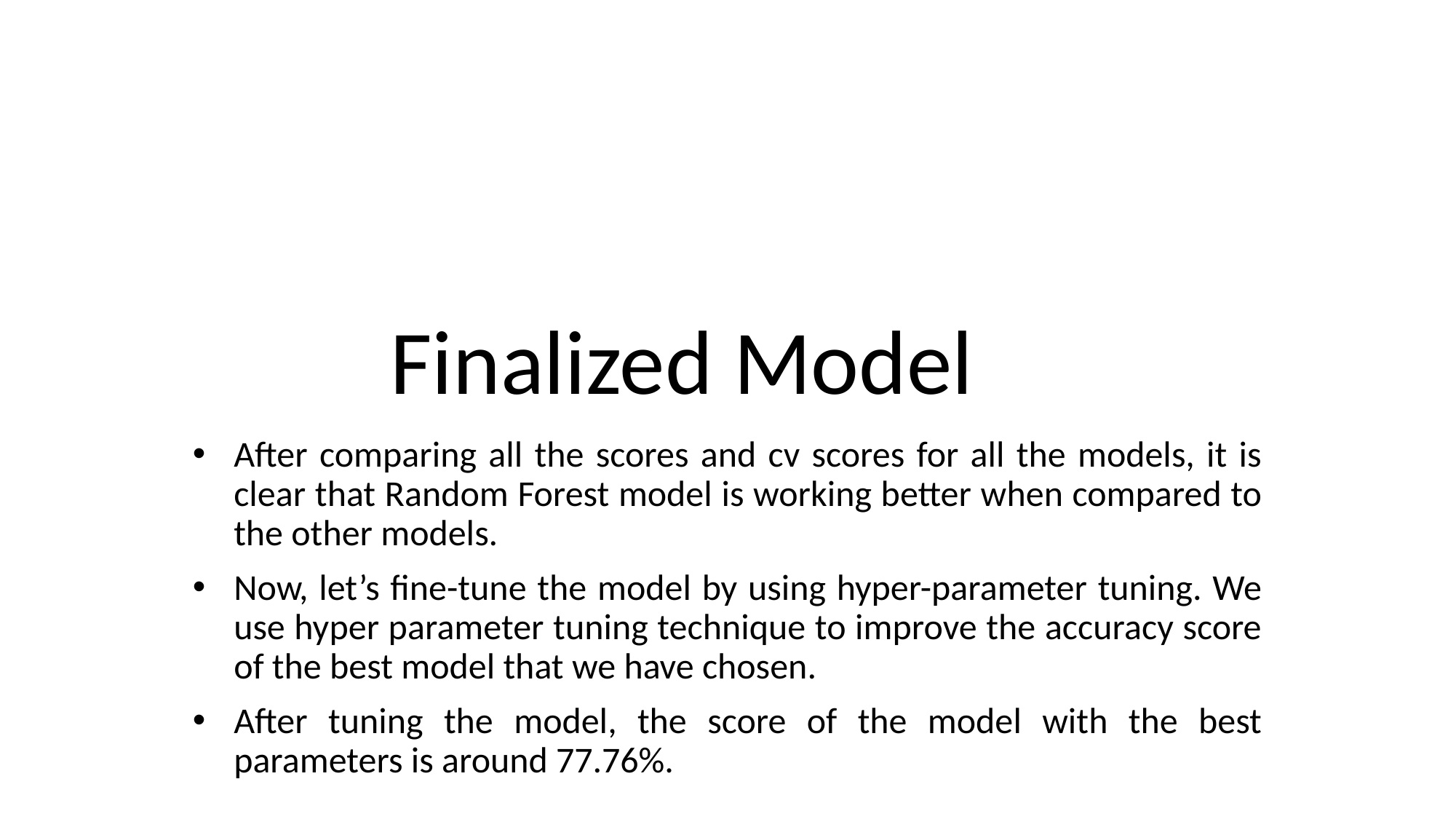

# Finalized Model
After comparing all the scores and cv scores for all the models, it is clear that Random Forest model is working better when compared to the other models.
Now, let’s fine-tune the model by using hyper-parameter tuning. We use hyper parameter tuning technique to improve the accuracy score of the best model that we have chosen.
After tuning the model, the score of the model with the best parameters is around 77.76%.